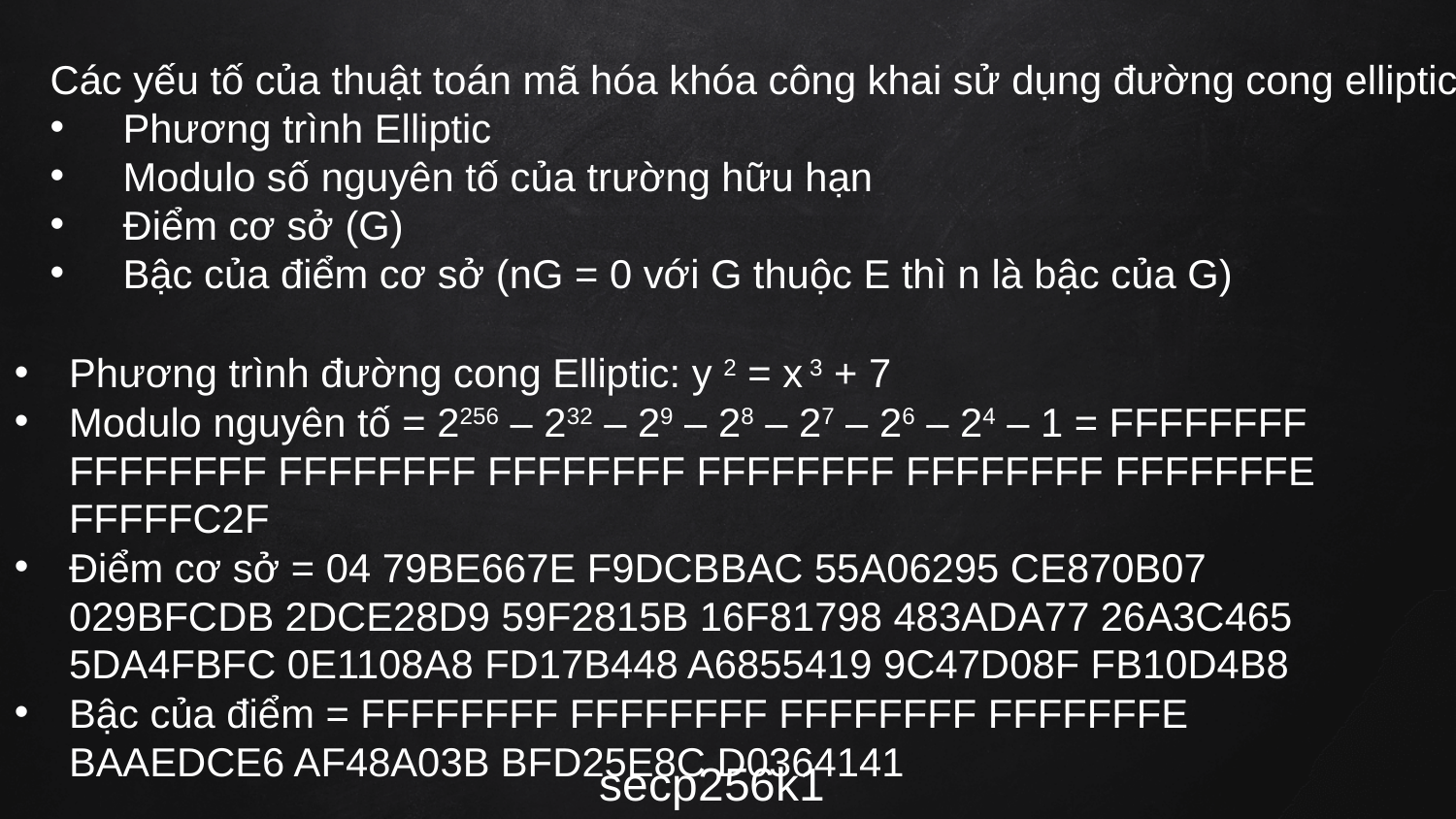

Các yếu tố của thuật toán mã hóa khóa công khai sử dụng đường cong elliptic:
Phương trình Elliptic
Modulo số nguyên tố của trường hữu hạn
Điểm cơ sở (G)
Bậc của điểm cơ sở (nG = 0 với G thuộc E thì n là bậc của G)
Phương trình đường cong Elliptic: y 2 = x 3 + 7
Modulo nguyên tố = 2256 – 232 – 29 – 28 – 27 – 26 – 24 – 1 = FFFFFFFF FFFFFFFF FFFFFFFF FFFFFFFF FFFFFFFF FFFFFFFF FFFFFFFE FFFFFC2F
Điểm cơ sở = 04 79BE667E F9DCBBAC 55A06295 CE870B07 029BFCDB 2DCE28D9 59F2815B 16F81798 483ADA77 26A3C465 5DA4FBFC 0E1108A8 FD17B448 A6855419 9C47D08F FB10D4B8
Bậc của điểm = FFFFFFFF FFFFFFFF FFFFFFFF FFFFFFFE BAAEDCE6 AF48A03B BFD25E8C D0364141
secp256k1